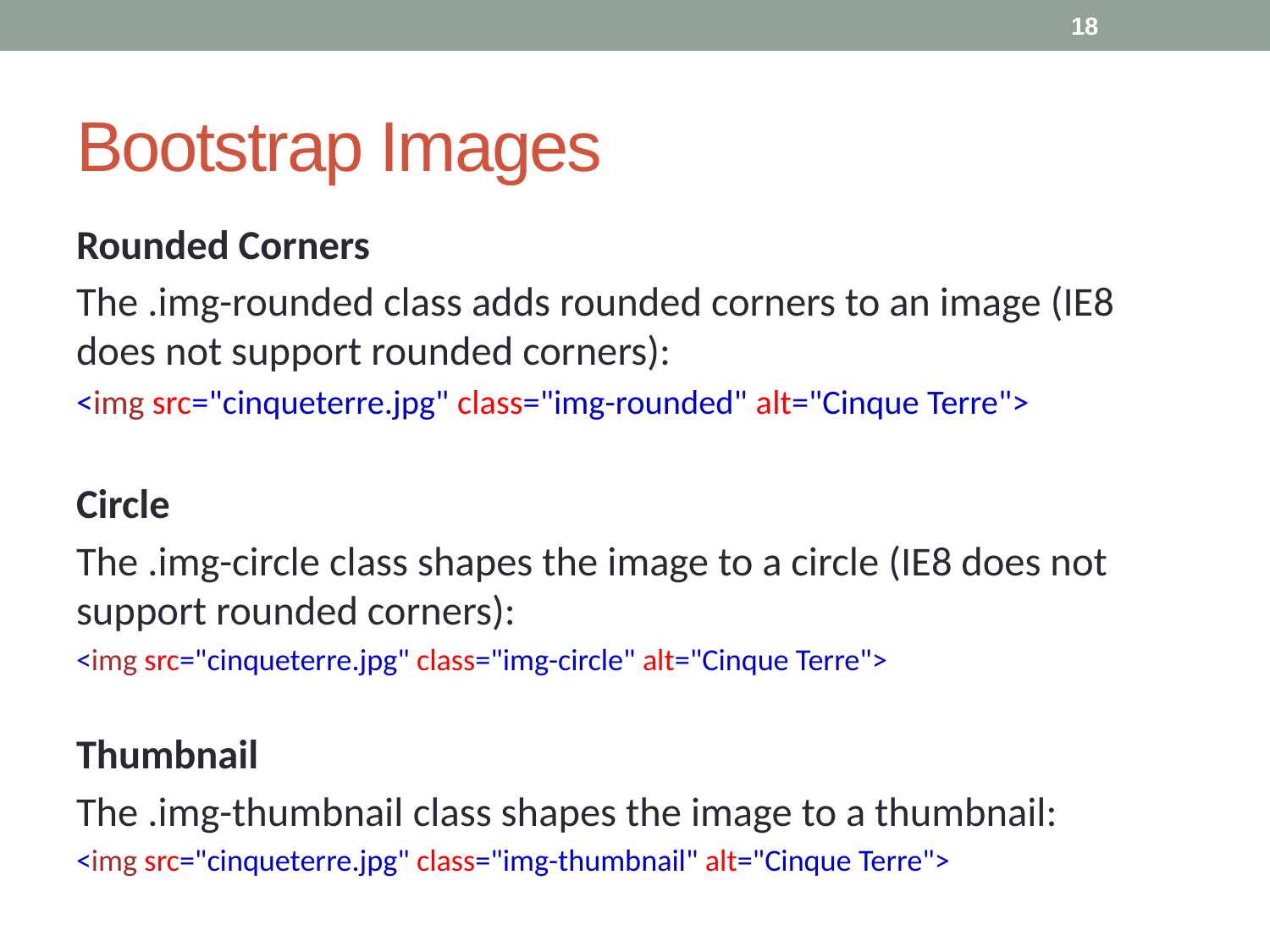

18
# Bootstrap Images
Rounded Corners
The .img-rounded class adds rounded corners to an image (IE8 does not support rounded corners):
<img src="cinqueterre.jpg" class="img-rounded" alt="Cinque Terre">

Circle
The .img-circle class shapes the image to a circle (IE8 does not support rounded corners):
<img src="cinqueterre.jpg" class="img-circle" alt="Cinque Terre">

Thumbnail
The .img-thumbnail class shapes the image to a thumbnail:
<img src="cinqueterre.jpg" class="img-thumbnail" alt="Cinque Terre">